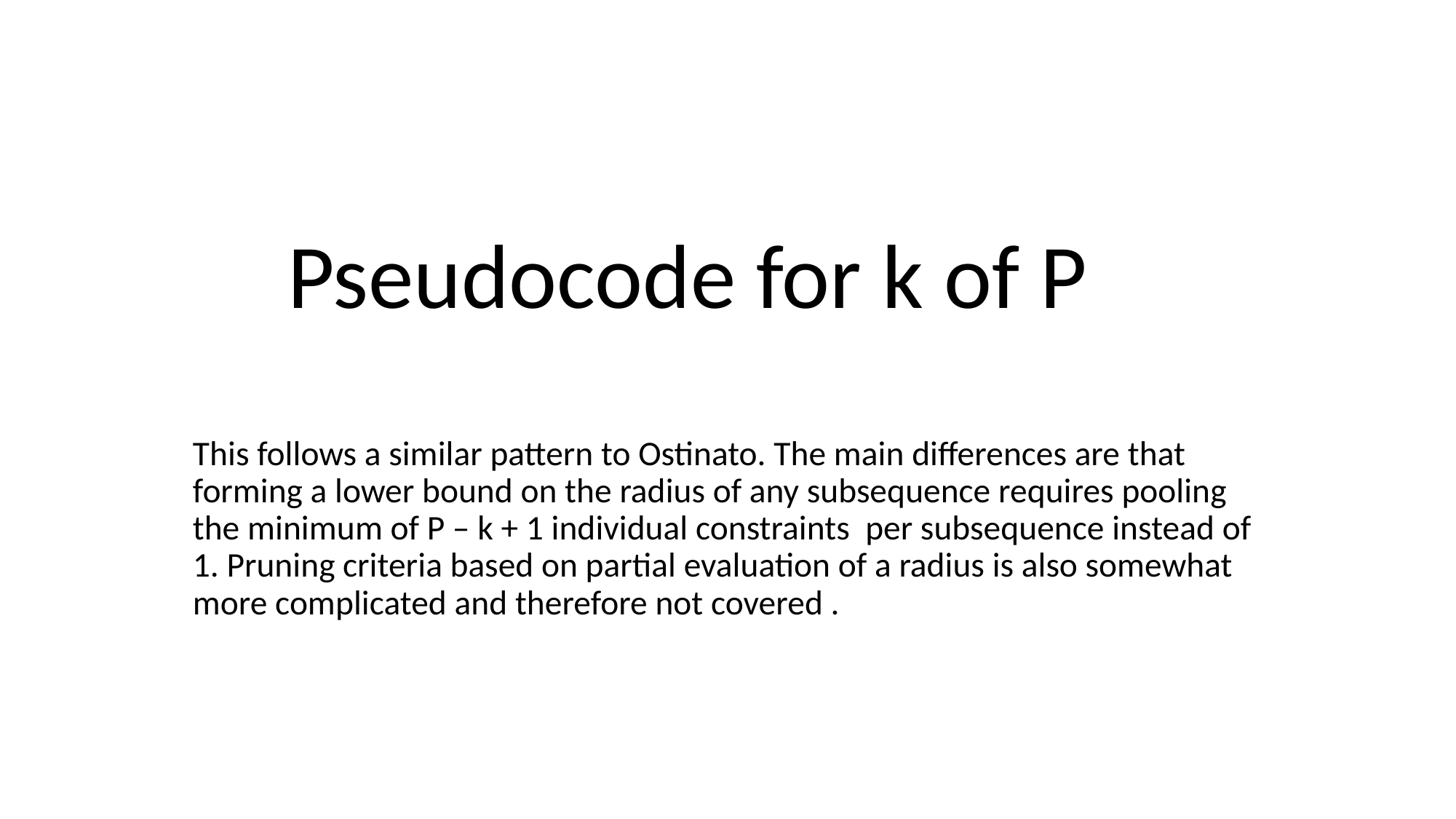

# Pseudocode for k of P
This follows a similar pattern to Ostinato. The main differences are that forming a lower bound on the radius of any subsequence requires pooling the minimum of P – k + 1 individual constraints  per subsequence instead of 1. Pruning criteria based on partial evaluation of a radius is also somewhat more complicated and therefore not covered .